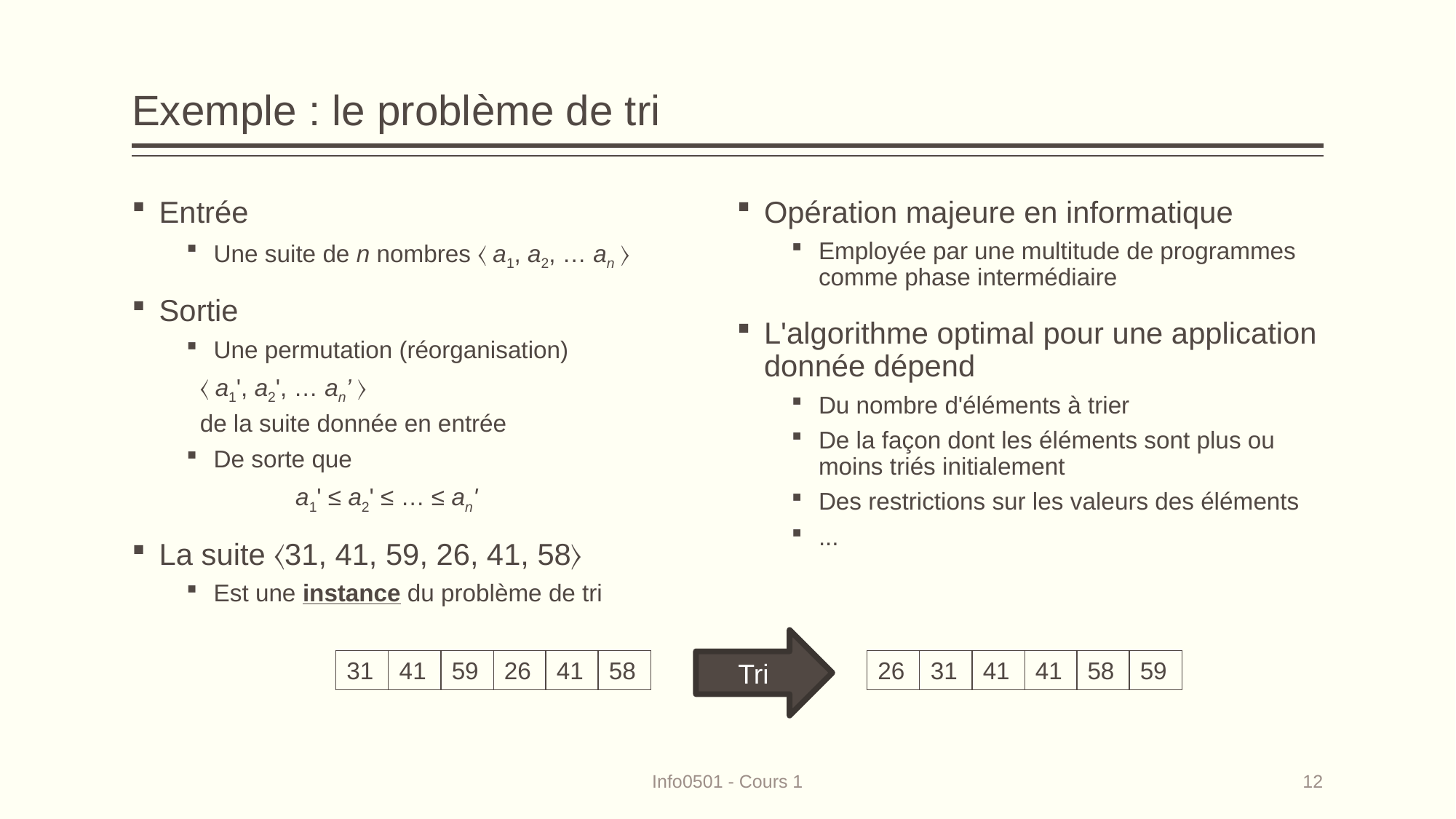

# Exemple : le problème de tri
Entrée
Une suite de n nombres 〈 a1, a2, … an 〉
Sortie
Une permutation (réorganisation)
  〈 a1', a2', … an’ 〉
  de la suite donnée en entrée
De sorte que
	a1' ≤ a2' ≤ … ≤ an'
La suite 〈31, 41, 59, 26, 41, 58〉
Est une instance du problème de tri

Opération majeure en informatique
Employée par une multitude de programmes comme phase intermédiaire
L'algorithme optimal pour une application donnée dépend
Du nombre d'éléments à trier
De la façon dont les éléments sont plus ou moins triés initialement
Des restrictions sur les valeurs des éléments
...

Tri
31
41
59
26
41
58
26
31
41
41
58
59
Info0501 - Cours 1
12